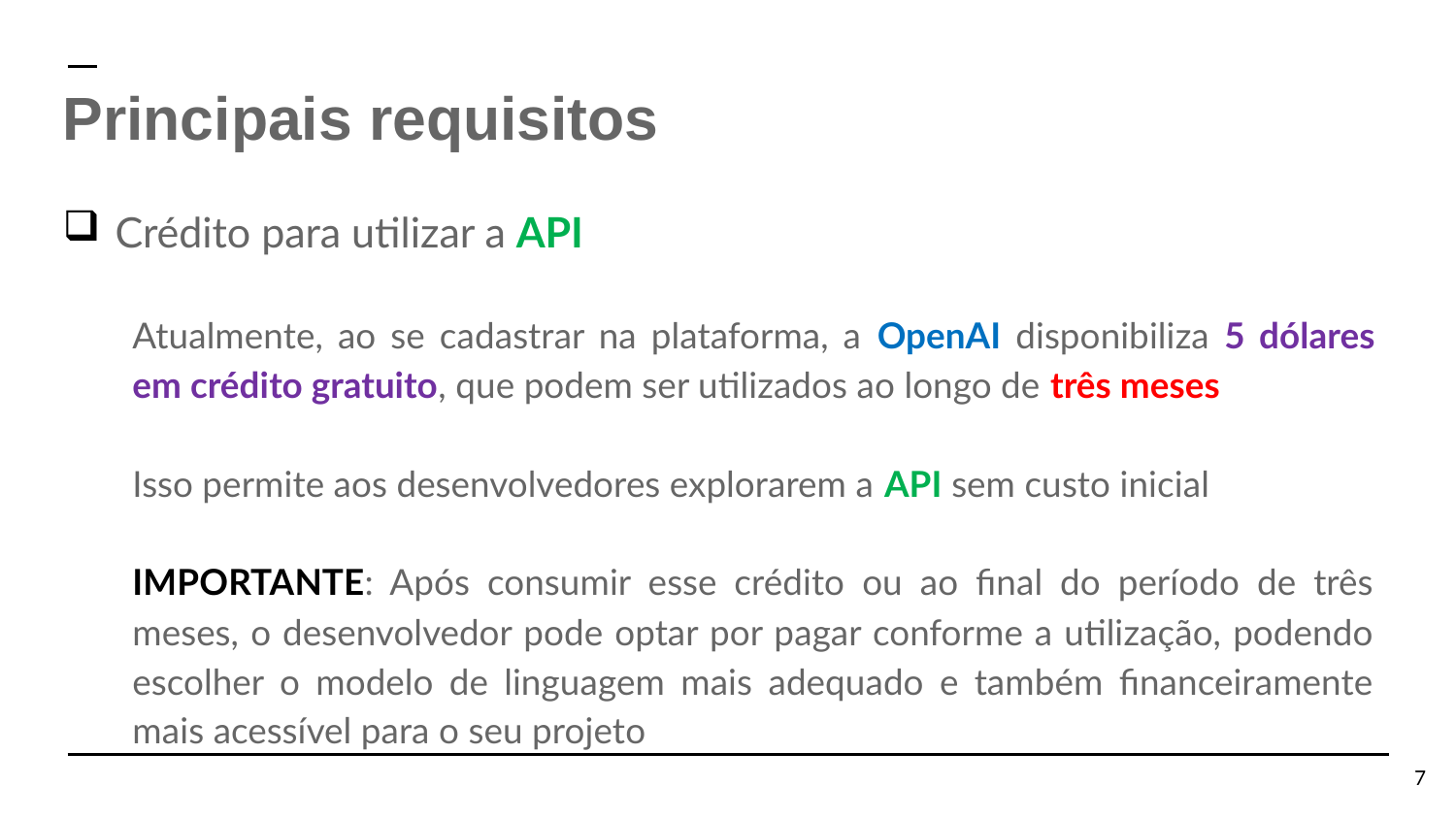

Principais requisitos
Crédito para utilizar a API

Atualmente, ao se cadastrar na plataforma, a OpenAI disponibiliza 5 dólares em crédito gratuito, que podem ser utilizados ao longo de três meses

Isso permite aos desenvolvedores explorarem a API sem custo inicial

IMPORTANTE: Após consumir esse crédito ou ao final do período de três meses, o desenvolvedor pode optar por pagar conforme a utilização, podendo escolher o modelo de linguagem mais adequado e também financeiramente mais acessível para o seu projeto
7